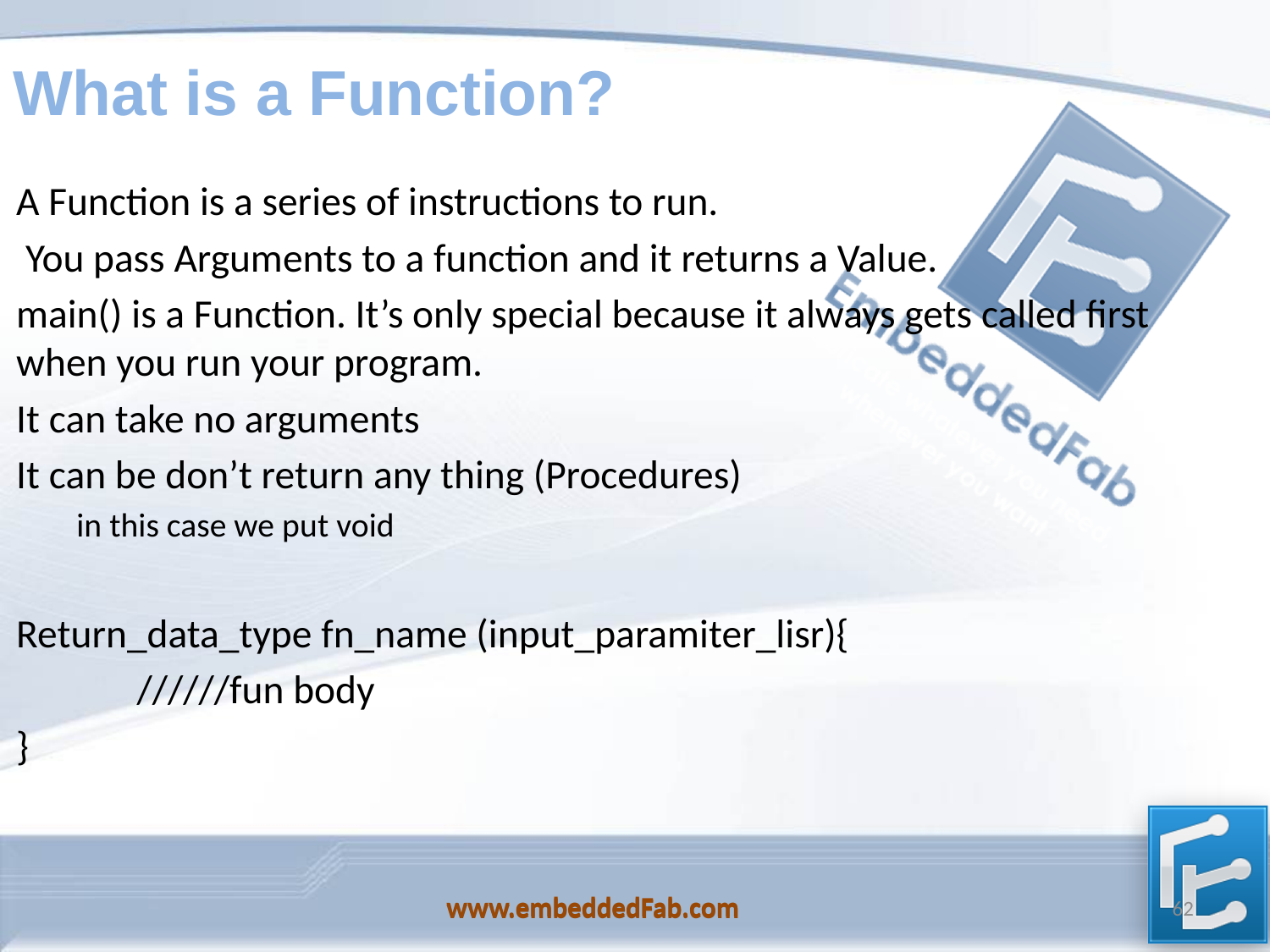

# What is a Function?
A Function is a series of instructions to run.
 You pass Arguments to a function and it returns a Value.
main() is a Function. It’s only special because it always gets called first when you run your program.
It can take no arguments
It can be don’t return any thing (Procedures)
in this case we put void

Return_data_type fn_name (input_paramiter_lisr){
	//////fun body
}

www.embeddedFab.com
62